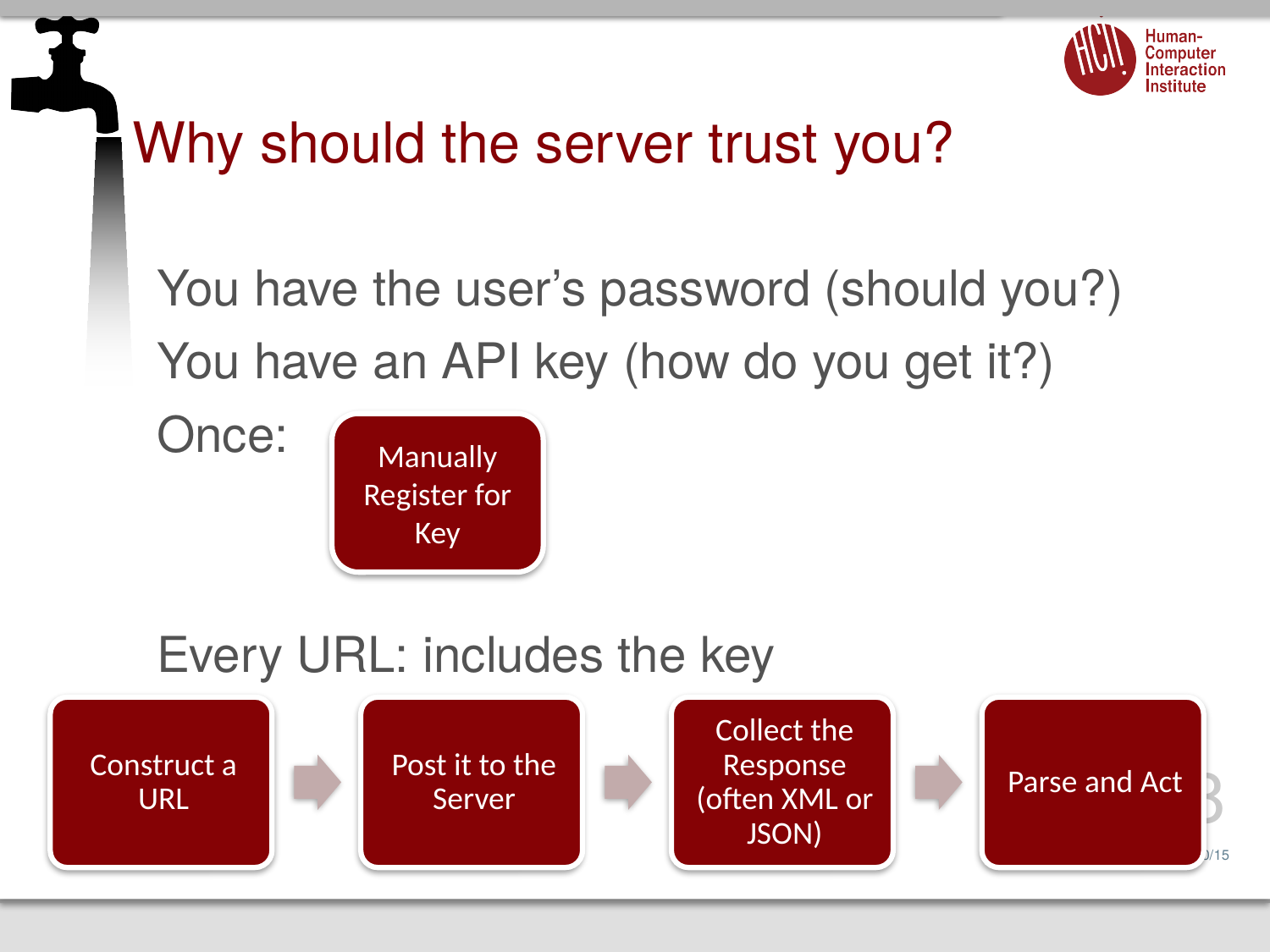

# Why should the server trust you?
You have the user’s password (should you?)
You have an API key (how do you get it?)
Once:

Every URL: includes the key
Construct a URL

Post it to the Server

Collect the Response (often XML or JSON)

Parse and Act
Manually Register for Key
8
1/20/15